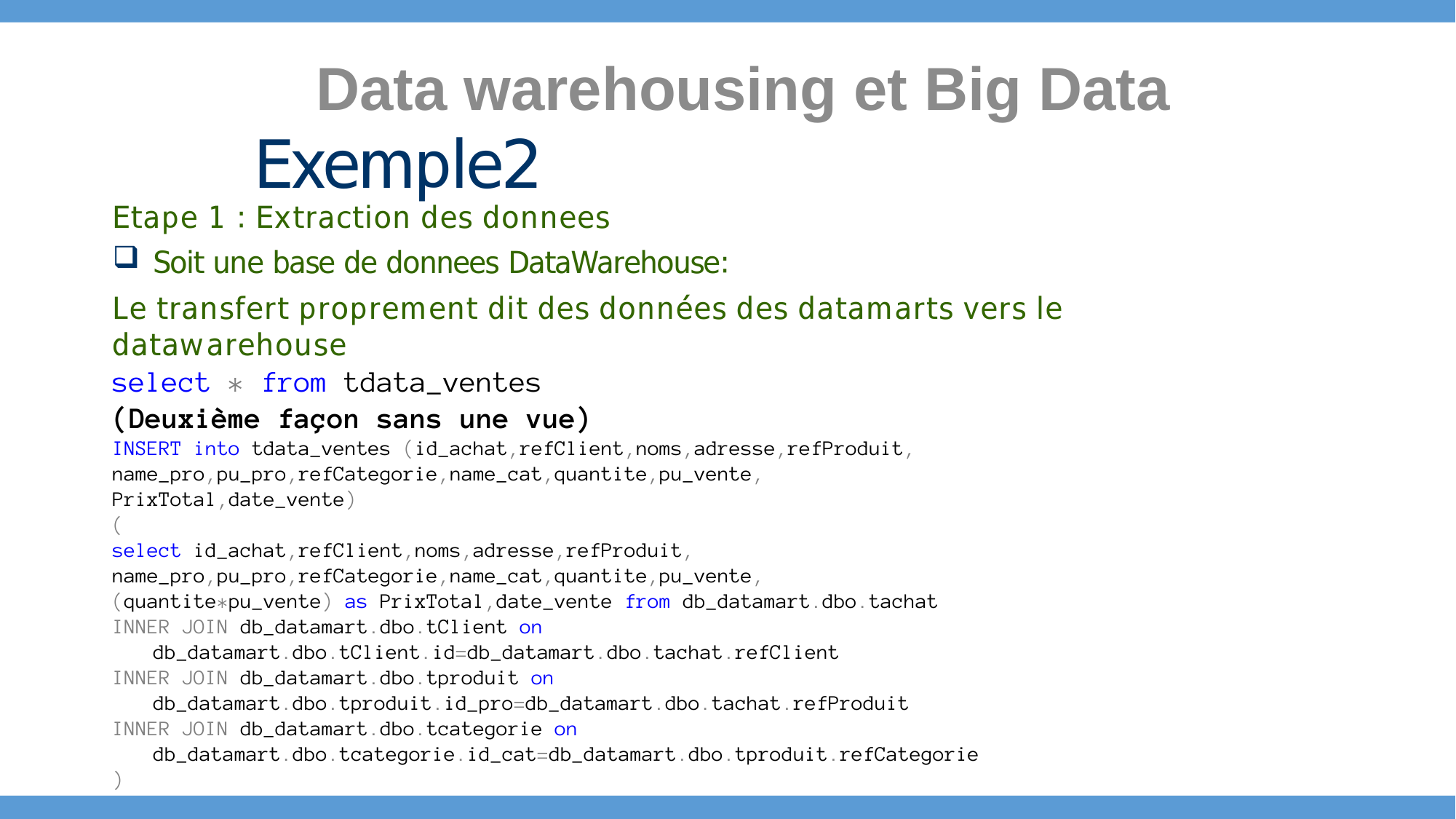

Data warehousing et Big Data
Exemple2
Etape 1 : Extraction des donnees
Soit une base de donnees DataWarehouse:
Le transfert proprement dit des données des datamarts vers le datawarehouse
select * from tdata_ventes
(Deuxième façon sans une vue)
INSERT into tdata_ventes (id_achat,refClient,noms,adresse,refProduit,
name_pro,pu_pro,refCategorie,name_cat,quantite,pu_vente,
PrixTotal,date_vente)
(
select id_achat,refClient,noms,adresse,refProduit,
name_pro,pu_pro,refCategorie,name_cat,quantite,pu_vente,
(quantite*pu_vente) as PrixTotal,date_vente from db_datamart.dbo.tachat
INNER JOIN db_datamart.dbo.tClient on db_datamart.dbo.tClient.id=db_datamart.dbo.tachat.refClient
INNER JOIN db_datamart.dbo.tproduit on db_datamart.dbo.tproduit.id_pro=db_datamart.dbo.tachat.refProduit
INNER JOIN db_datamart.dbo.tcategorie on db_datamart.dbo.tcategorie.id_cat=db_datamart.dbo.tproduit.refCategorie
)